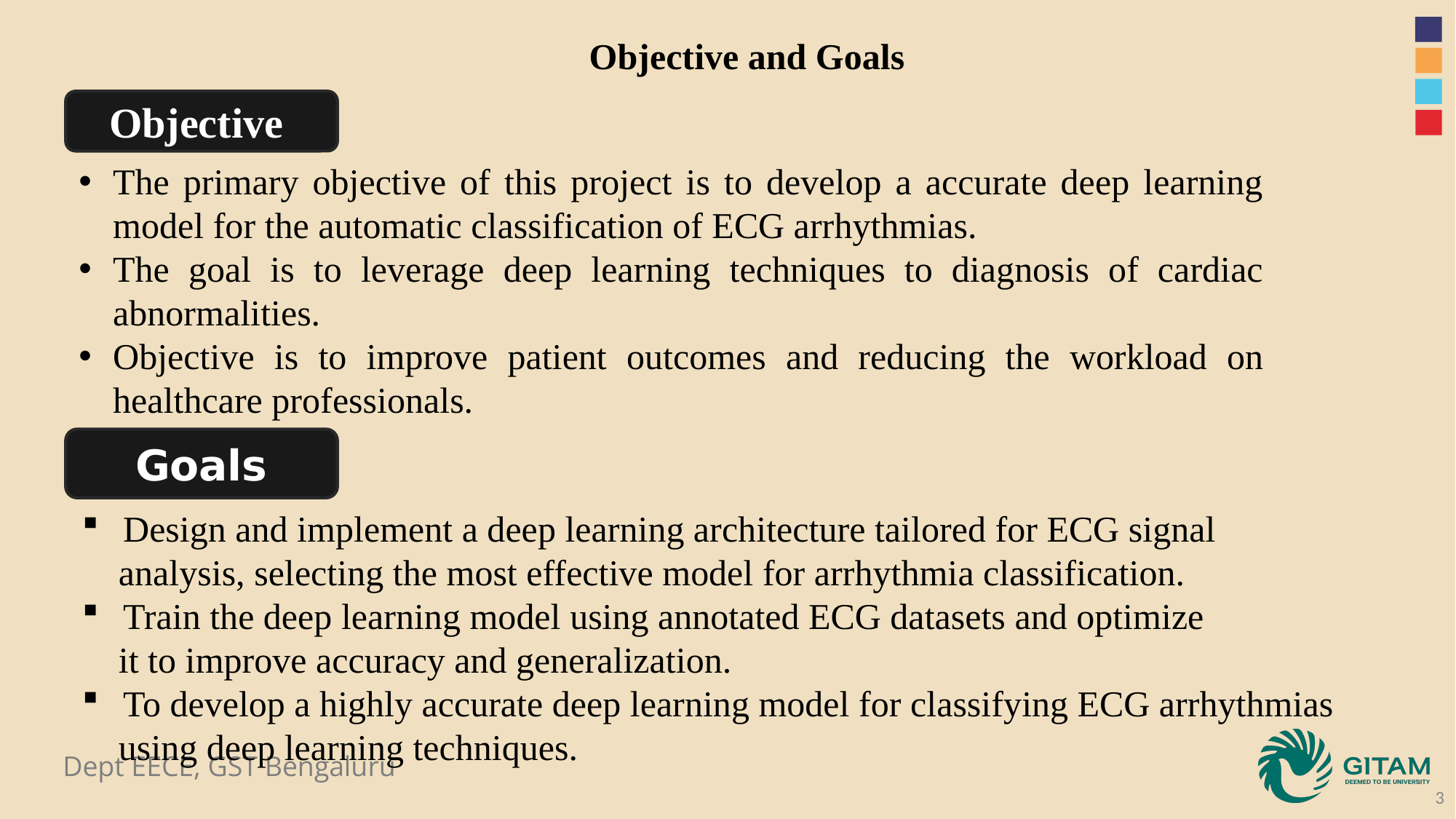

Objective and Goals
Objective
The primary objective of this project is to develop a accurate deep learning model for the automatic classification of ECG arrhythmias.
The goal is to leverage deep learning techniques to diagnosis of cardiac abnormalities.
Objective is to improve patient outcomes and reducing the workload on healthcare professionals.

Goals
Design and implement a deep learning architecture tailored for ECG signal
    analysis, selecting the most effective model for arrhythmia classification.
Train the deep learning model using annotated ECG datasets and optimize
    it to improve accuracy and generalization.
To develop a highly accurate deep learning model for classifying ECG arrhythmias
    using deep learning techniques.
3